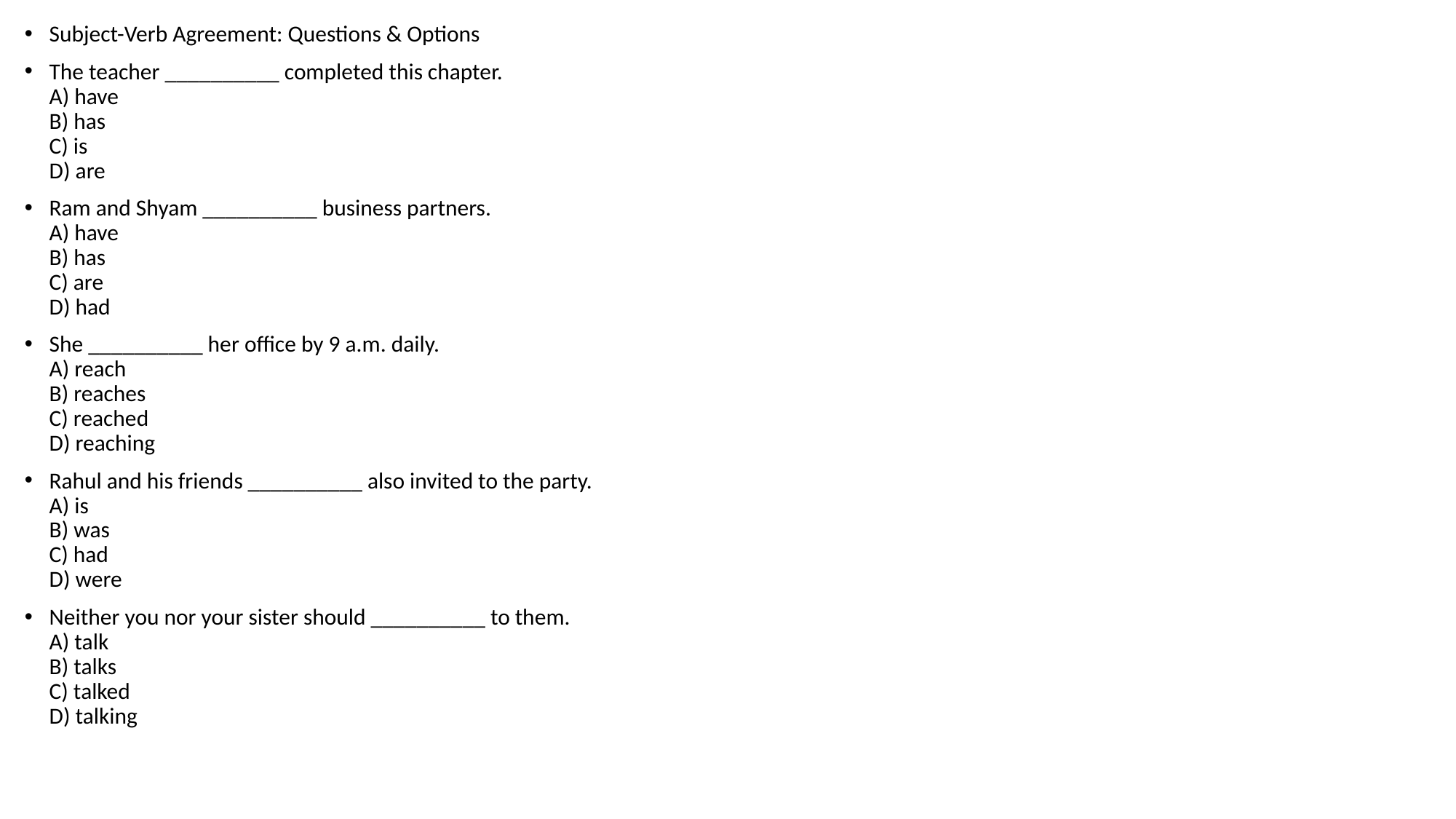

Subject-Verb Agreement: Questions & Options
The teacher __________ completed this chapter.
A) have
B) has
C) is
D) are
Ram and Shyam __________ business partners.
A) have
B) has
C) are
D) had
She __________ her office by 9 a.m. daily.
A) reach
B) reaches
C) reached
D) reaching
Rahul and his friends __________ also invited to the party.
A) is
B) was
C) had
D) were
Neither you nor your sister should __________ to them.
A) talk
B) talks
C) talked
D) talking